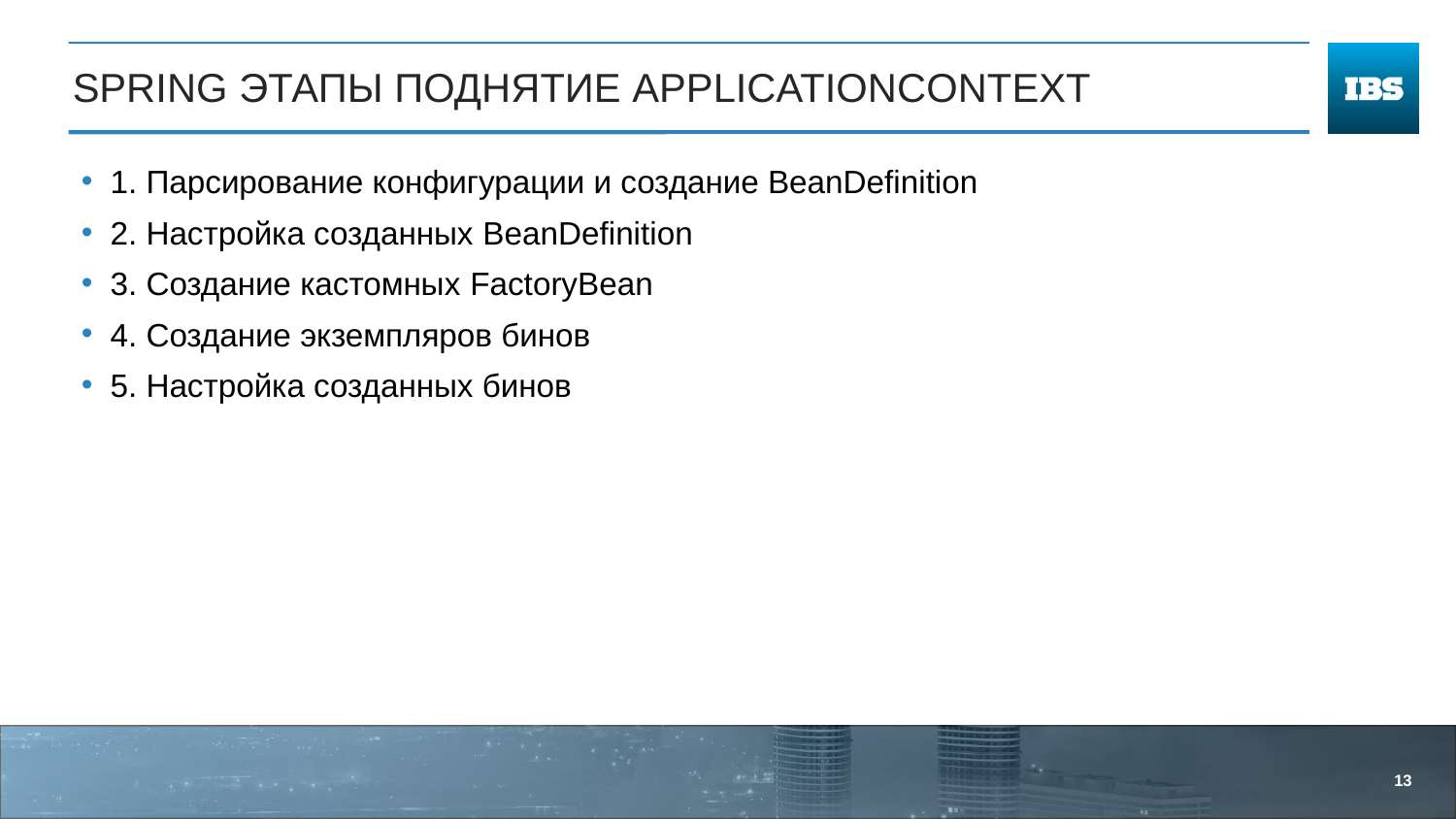

# Spring Этапы поднятие ApplicationContext
1. Парсирование конфигурации и создание BeanDefinition
2. Настройка созданных BeanDefinition
3. Создание кастомных FactoryBean
4. Создание экземпляров бинов
5. Настройка созданных бинов